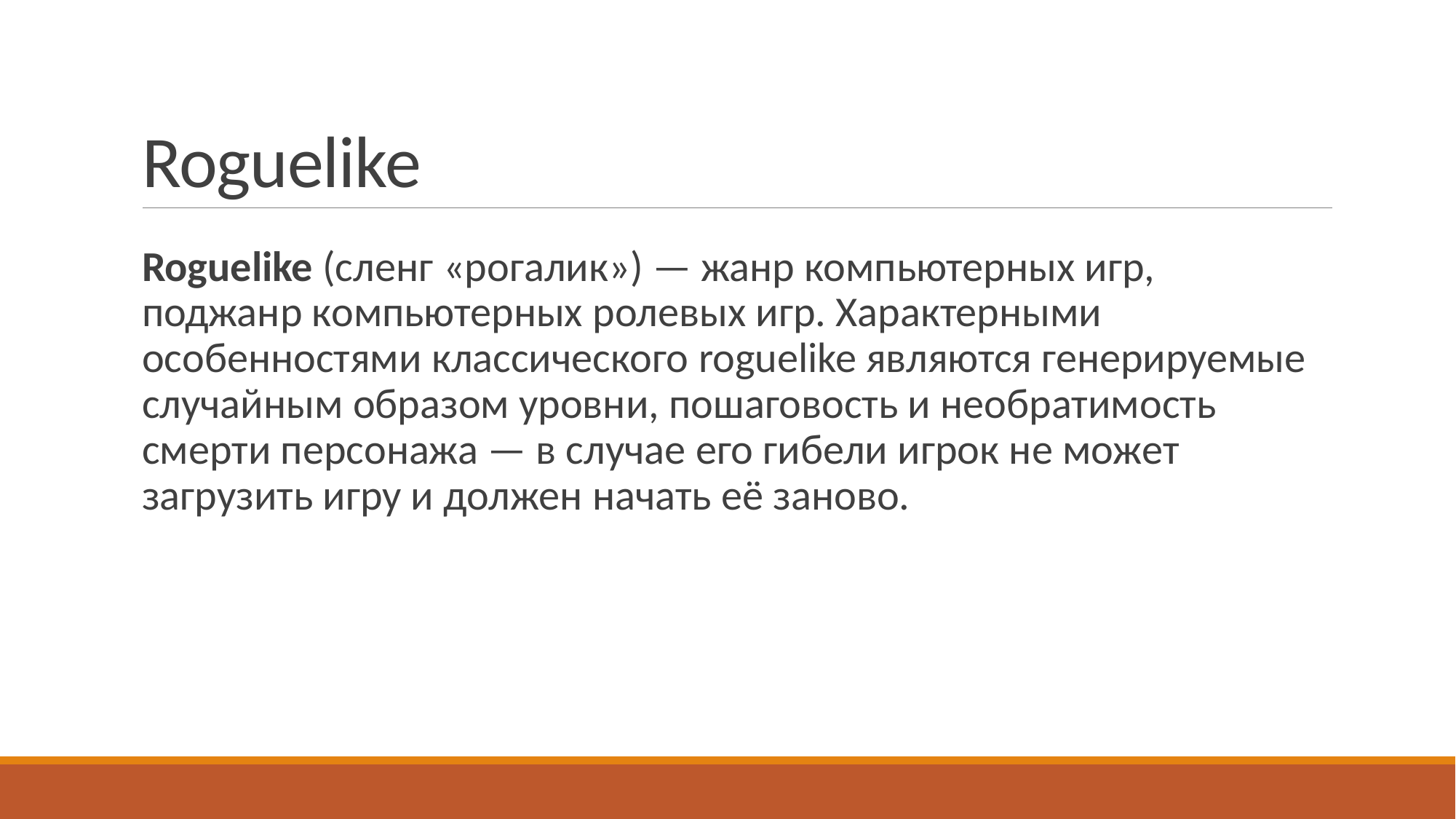

# Roguelike
Roguelike (сленг «рогалик») — жанр компьютерных игр, поджанр компьютерных ролевых игр. Характерными особенностями классического roguelike являются генерируемые случайным образом уровни, пошаговость и необратимость смерти персонажа — в случае его гибели игрок не может загрузить игру и должен начать её заново.